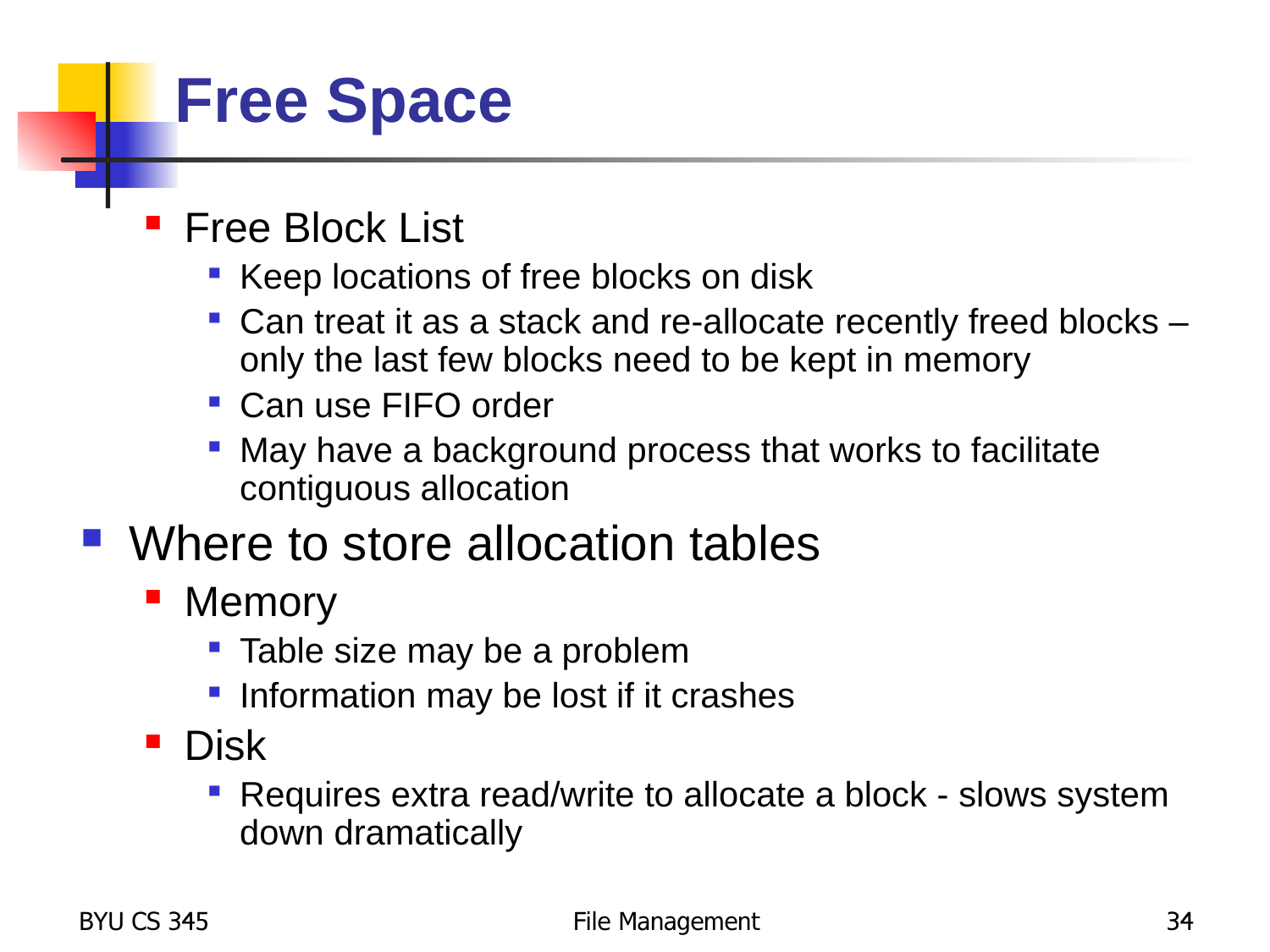

# Free Space
Free Block List
Keep locations of free blocks on disk
Can treat it as a stack and re-allocate recently freed blocks – only the last few blocks need to be kept in memory
Can use FIFO order
May have a background process that works to facilitate contiguous allocation
Where to store allocation tables
Memory
Table size may be a problem
Information may be lost if it crashes
Disk
Requires extra read/write to allocate a block - slows system down dramatically
BYU CS 345
File Management
34